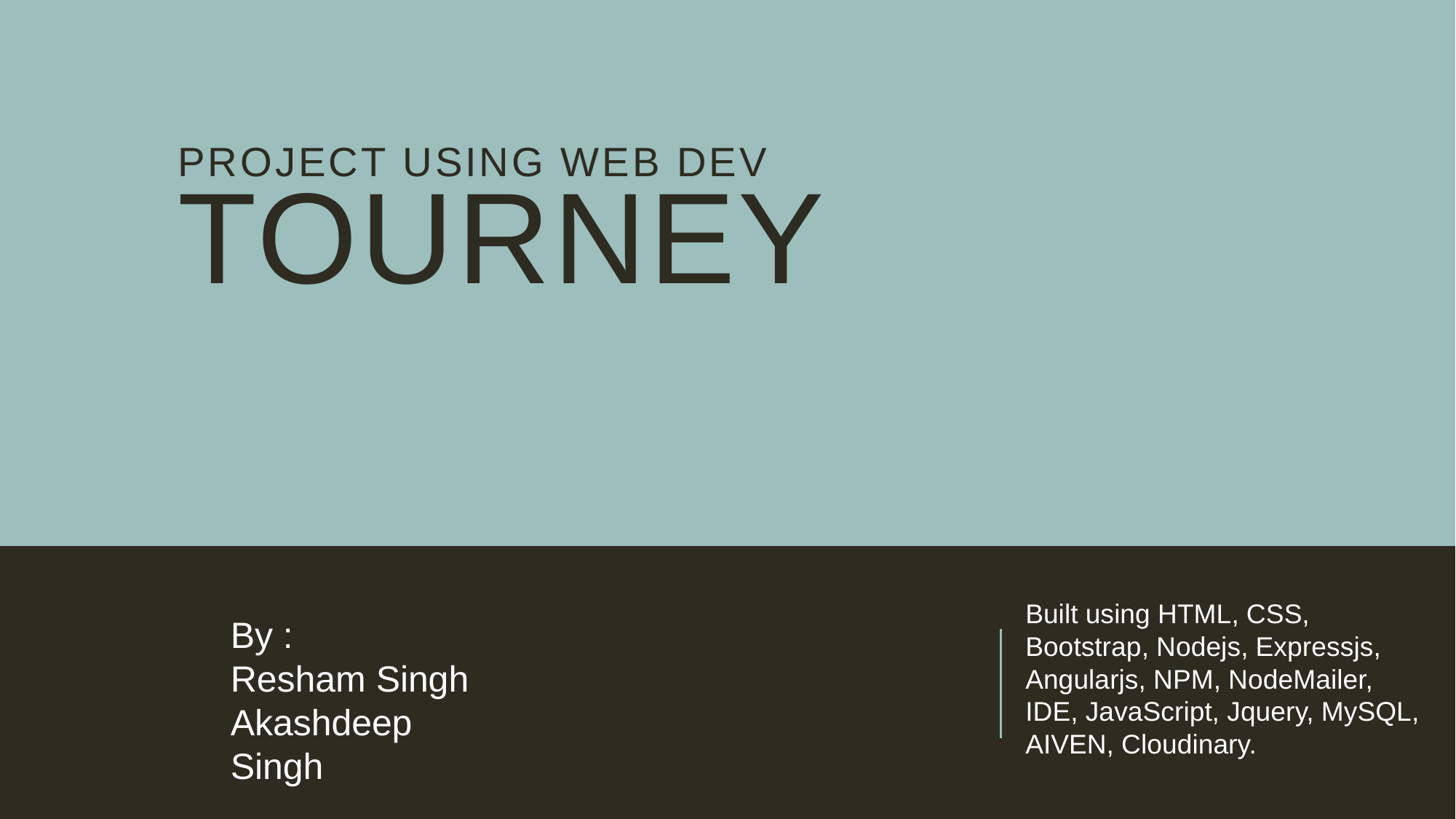

# Project using web dev TOURNEY
Built using HTML, CSS, Bootstrap, Nodejs, Expressjs, Angularjs, NPM, NodeMailer, IDE, JavaScript, Jquery, MySQL, AIVEN, Cloudinary.
By :
Resham Singh
Akashdeep Singh